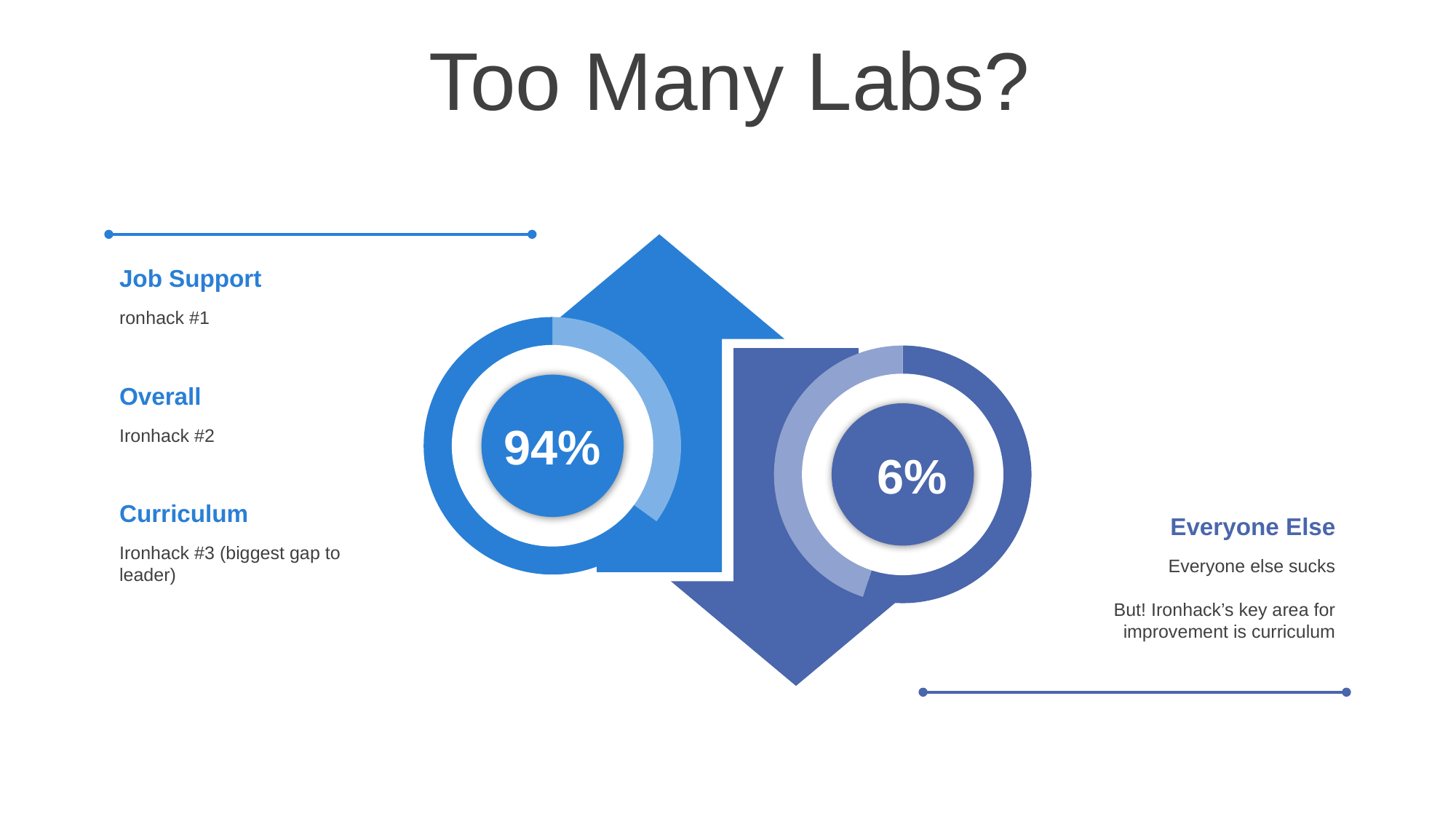

Too Many Labs?

Job Support
ronhack #1

### Chart

| Category | Sales |
|---|---|
| 1st Qtr | 35.0 |
| 2nd Qtr | 65.0 |

### Chart

| Category | Sales |
|---|---|
| 1st Qtr | 55.0 |
| 2nd Qtr | 45.0 |

Overall
Ironhack #2

94%
6%
Curriculum
Ironhack #3 (biggest gap to leader)
Everyone Else
Everyone else sucks

But! Ironhack’s key area for improvement is curriculum